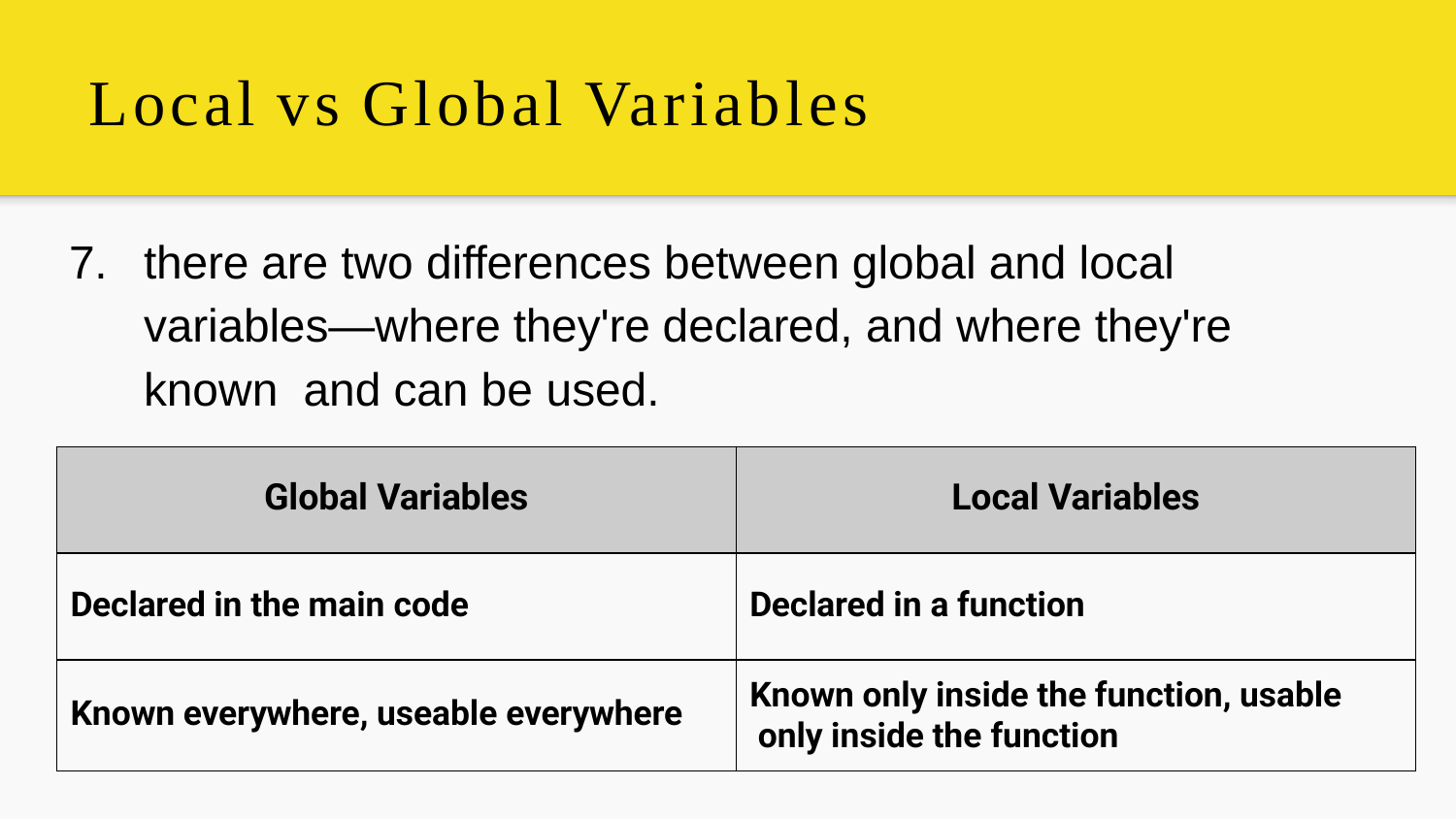

# Local vs Global Variables

7.	there are two differences between global and local  variables—where they're declared, and where they're known  and can be used.
| Global Variables | Local Variables |
| --- | --- |
| Declared in the main code | Declared in a function |
| Known everywhere, useable everywhere | Known only inside the function, usable only inside the function |